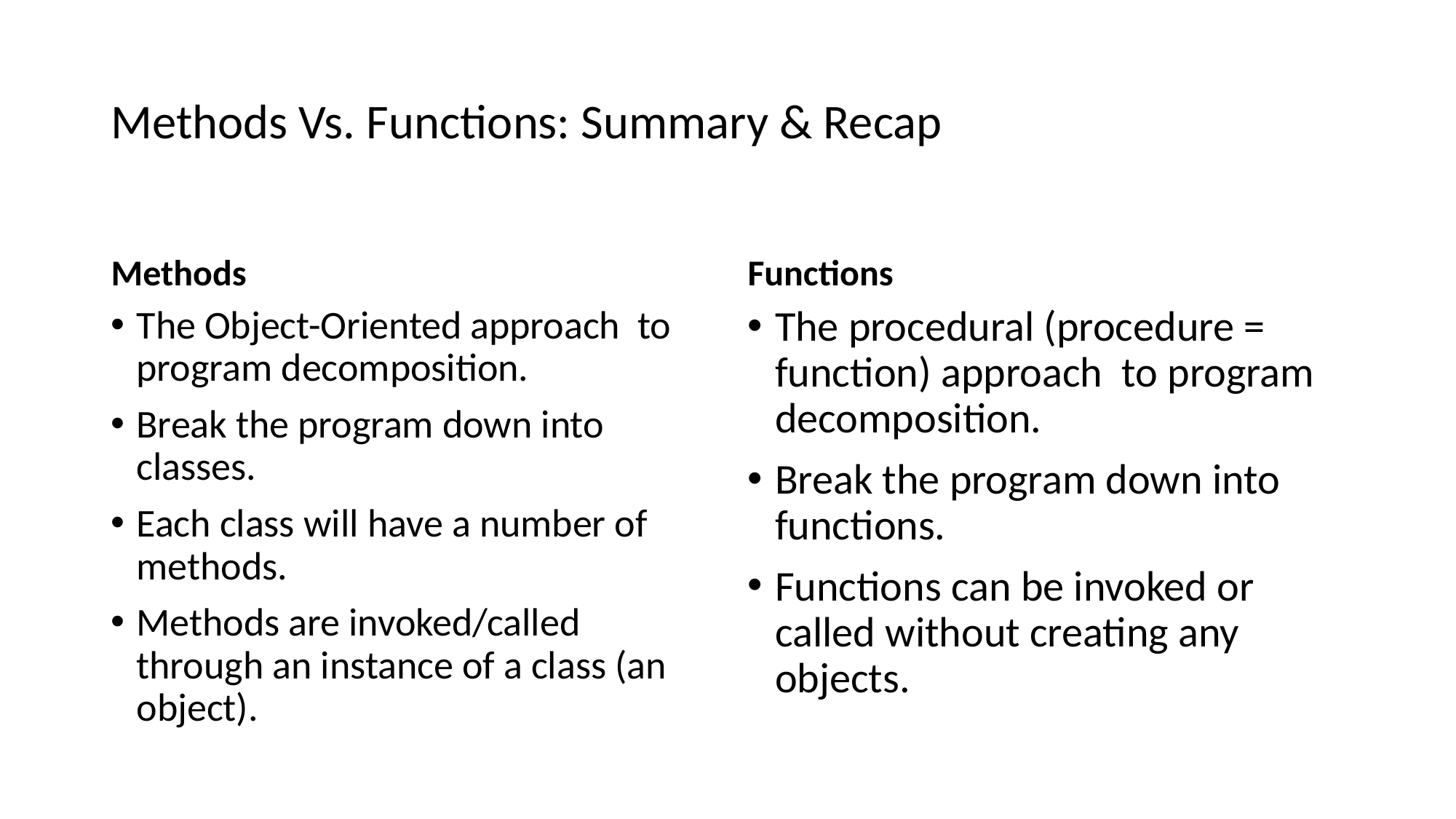

# Methods Vs. Functions: Summary & Recap
Methods
Functions
The Object-Oriented approach  to program decomposition.
Break the program down into classes.
Each class will have a number of methods.
Methods are invoked/called through an instance of a class (an object).
The procedural (procedure = function) approach  to program decomposition.
Break the program down into functions.
Functions can be invoked or called without creating any objects.